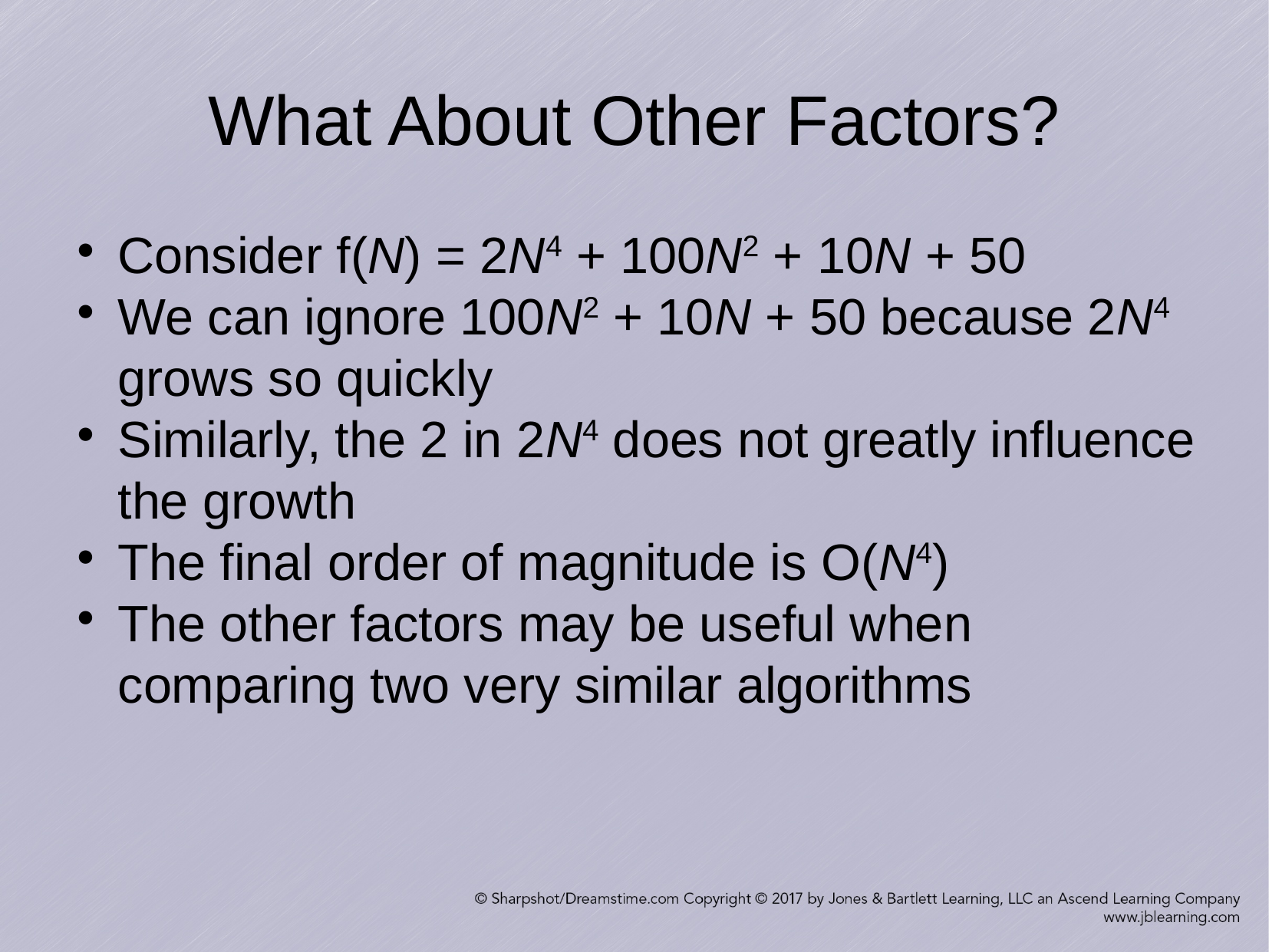

What About Other Factors?
Consider f(N) = 2N4 + 100N2 + 10N + 50
We can ignore 100N2 + 10N + 50 because 2N4 grows so quickly
Similarly, the 2 in 2N4 does not greatly influence the growth
The final order of magnitude is O(N4)
The other factors may be useful when comparing two very similar algorithms